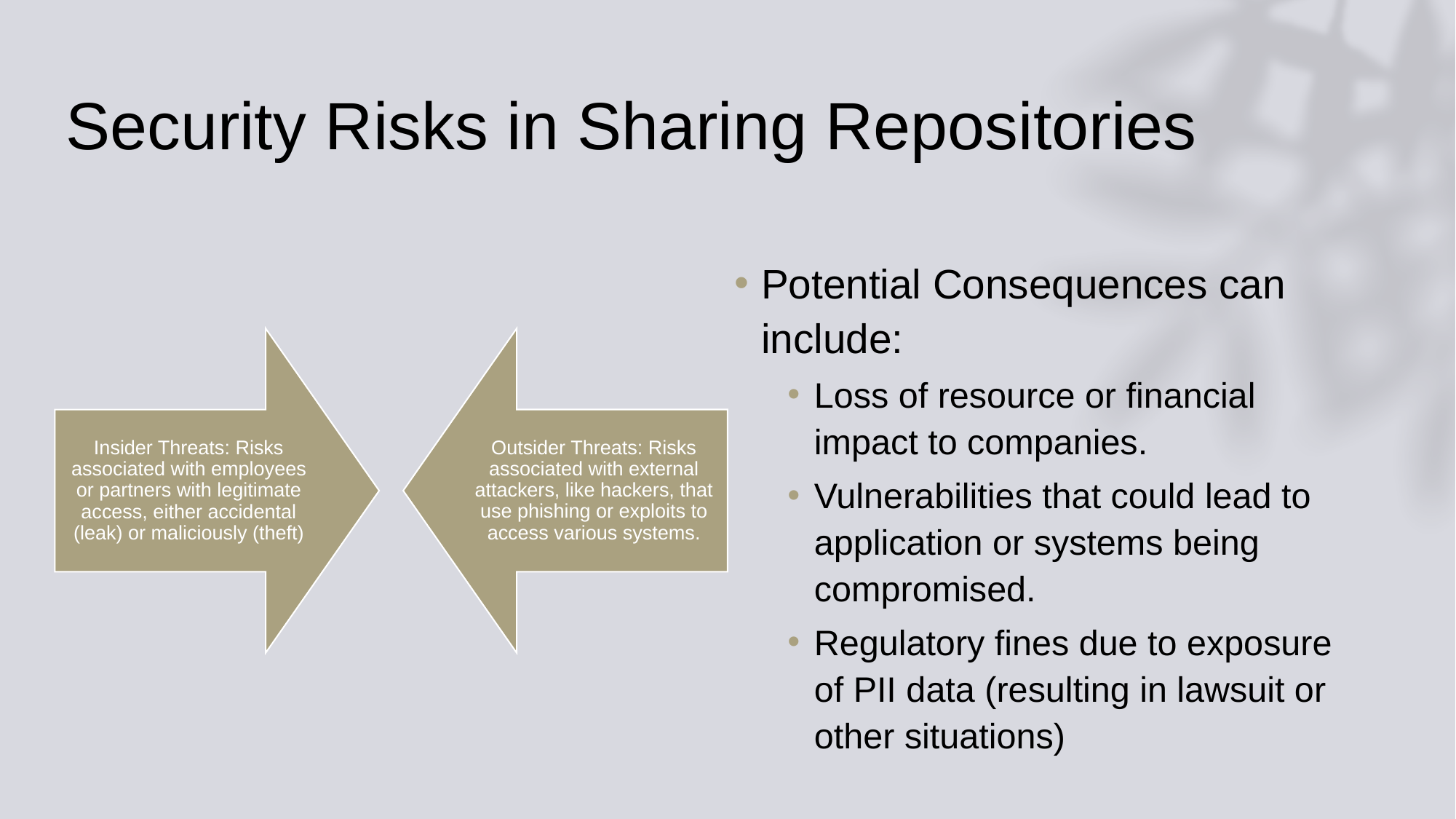

# Security Risks in Sharing Repositories
Insider Threats: Risks associated with employees or partners with legitimate access, either accidental (leak) or maliciously (theft)
Outsider Threats: Risks associated with external attackers, like hackers, that use phishing or exploits to access various systems.
Potential Consequences can include:
Loss of resource or financial impact to companies.
Vulnerabilities that could lead to application or systems being compromised.
Regulatory fines due to exposure of PII data (resulting in lawsuit or other situations)